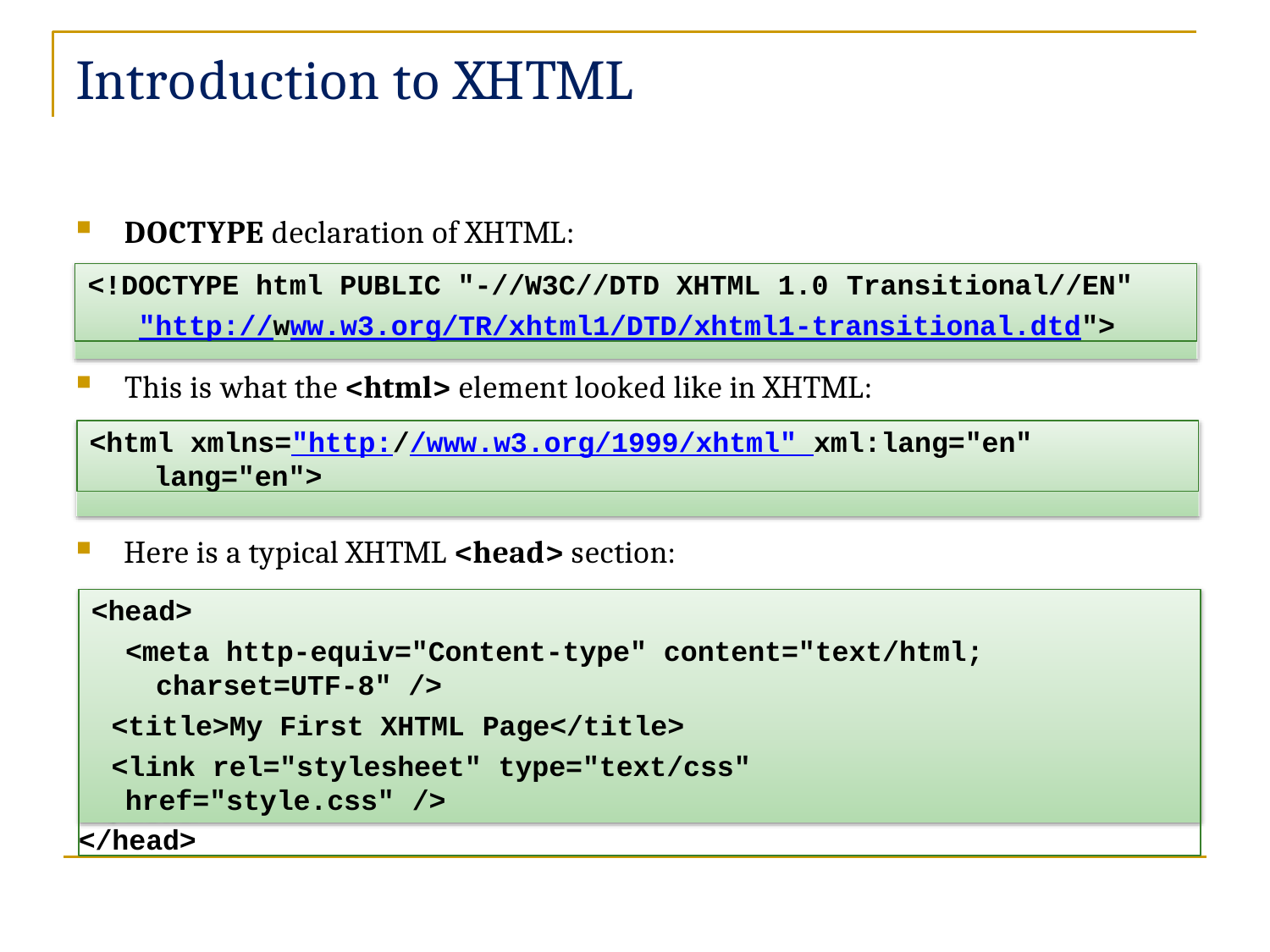

# Introduction to XHTML
DOCTYPE declaration of XHTML:

<!DOCTYPE html PUBLIC "-//W3C//DTD XHTML 1.0 Transitional//EN"
"http://www.w3.org/TR/xhtml1/DTD/xhtml1-transitional.dtd">
This is what the <html> element looked like in XHTML:

<html xmlns="http://www.w3.org/1999/xhtml" xml:lang="en"  lang="en">
Here is a typical XHTML <head> section:

<head>
<meta http-equiv="Content-type" content="text/html;  charset=UTF-8" />
<title>My First XHTML Page</title>
<link rel="stylesheet" type="text/css" href="style.css" />
</head>